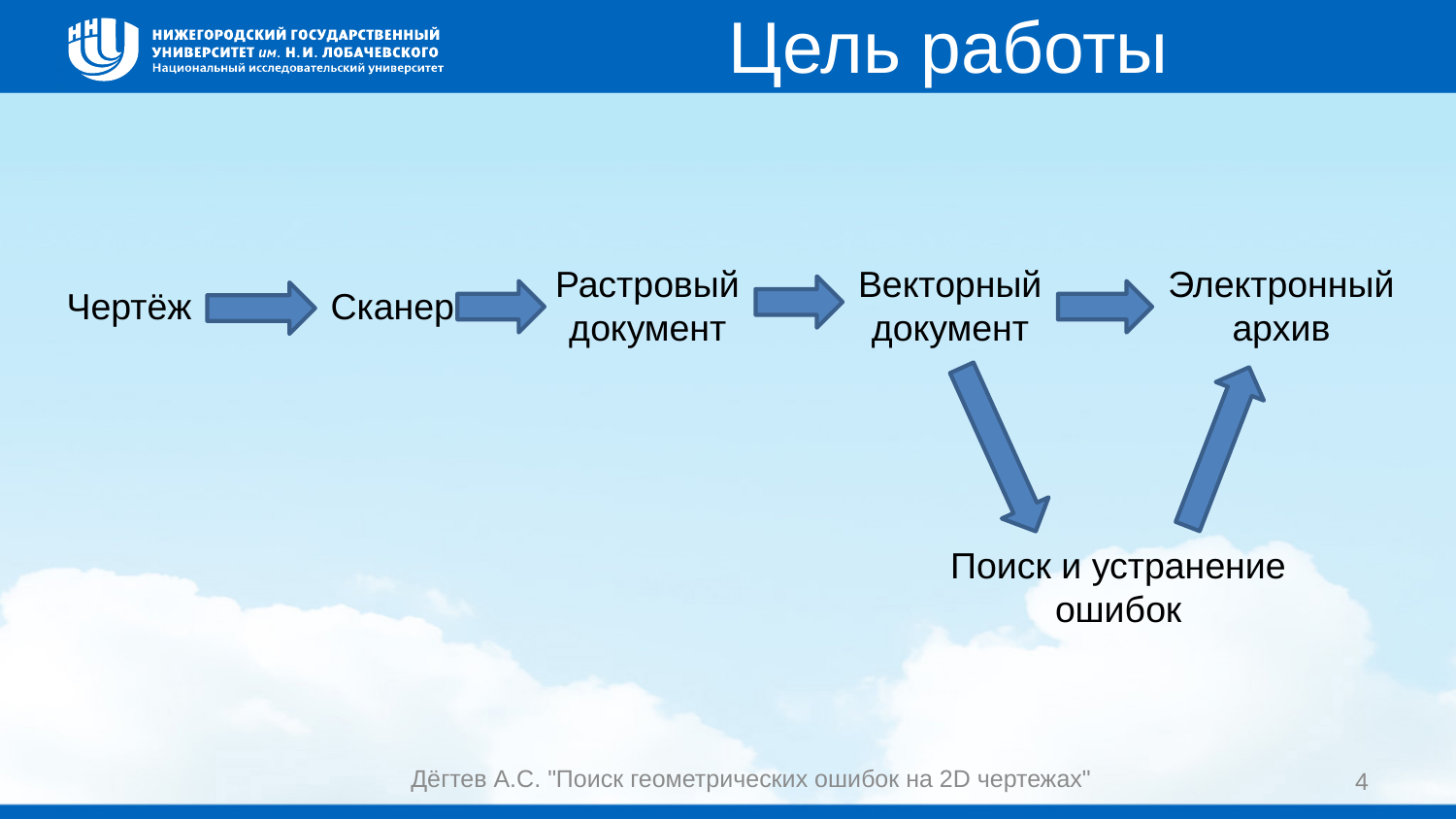

# Цель работы
Векторный
документ
Растровый
документ
Электронный
архив
Чертёж
Сканер

Поиск и устранение
ошибок
Дёгтев А.С. "Поиск геометрических ошибок на 2D чертежах"
4